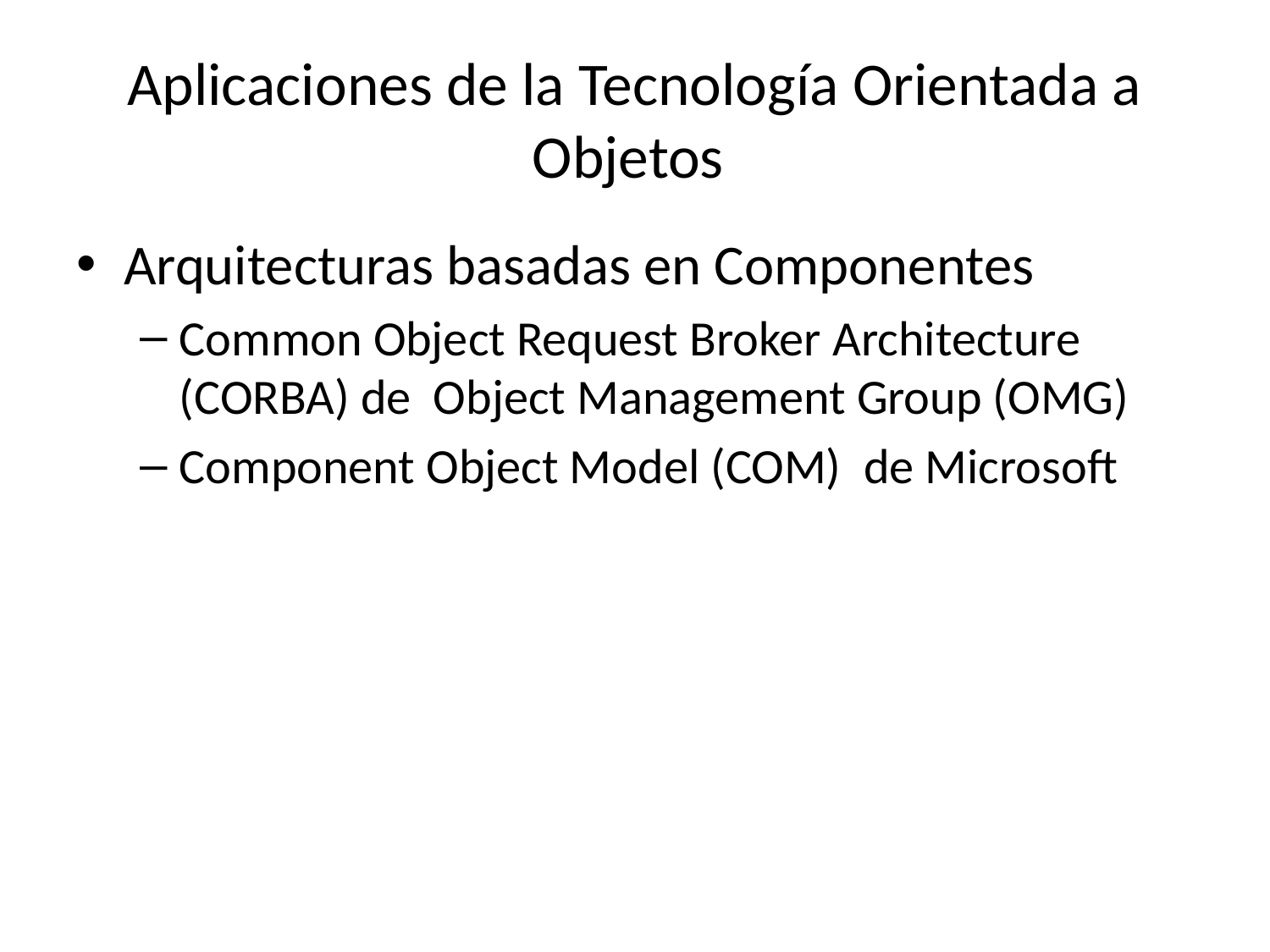

# Aplicaciones de la Tecnología Orientada a Objetos
Arquitecturas basadas en Componentes
Common Object Request Broker Architecture (CORBA) de  Object Management Group (OMG)
Component Object Model (COM)  de Microsoft